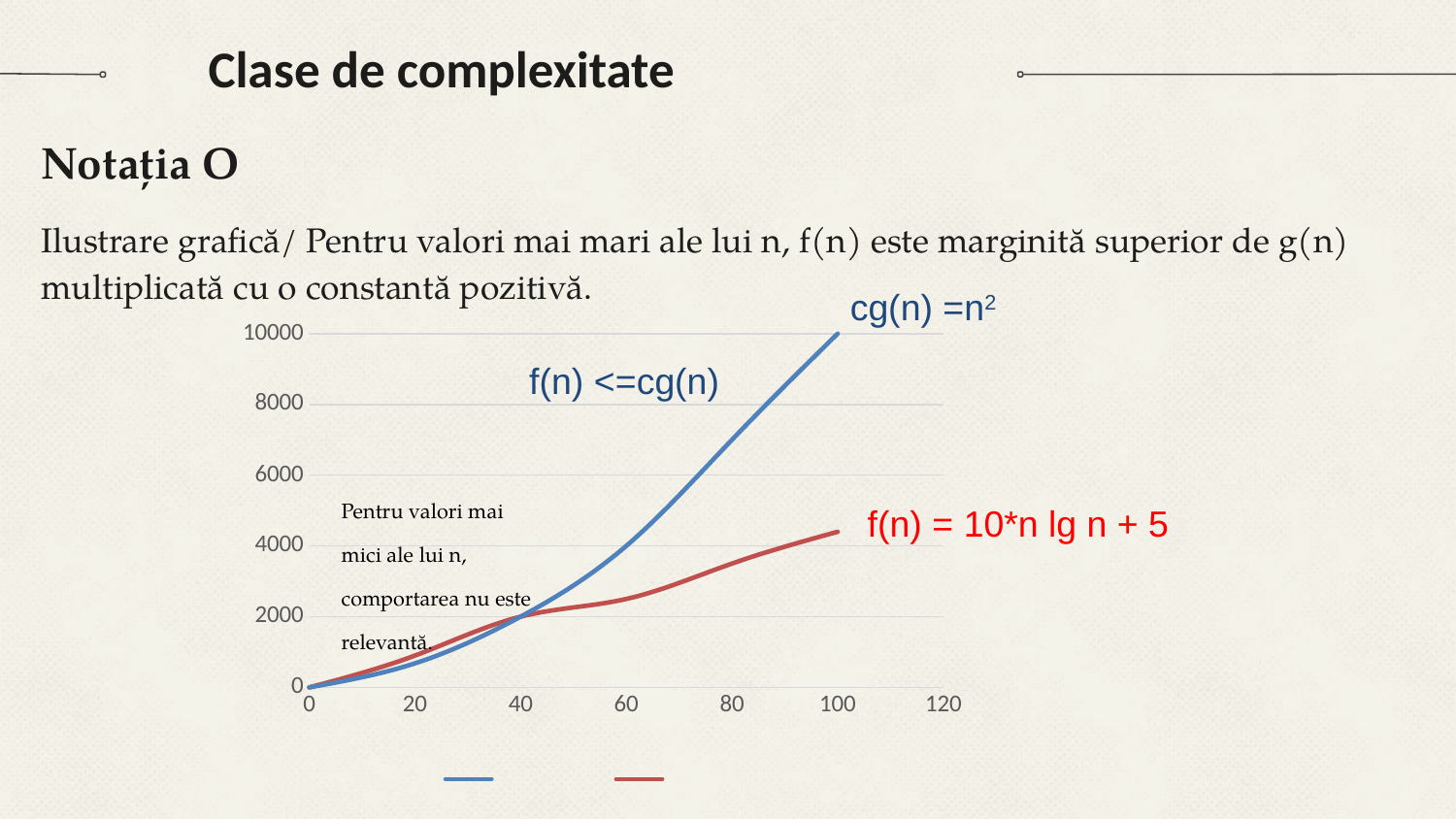

# Clase de complexitate
Notația O
Ilustrare grafică/ Pentru valori mai mari ale lui n, f(n) este marginită superior de g(n) multiplicată cu o constantă pozitivă.
cg(n) =n2

### Chart

| Category |                   |               |
|---|---|---|
f(n) <=cg(n)
Pentru valori mai mici ale lui n, comportarea nu este relevantă.
f(n) = 10*n lg n + 5